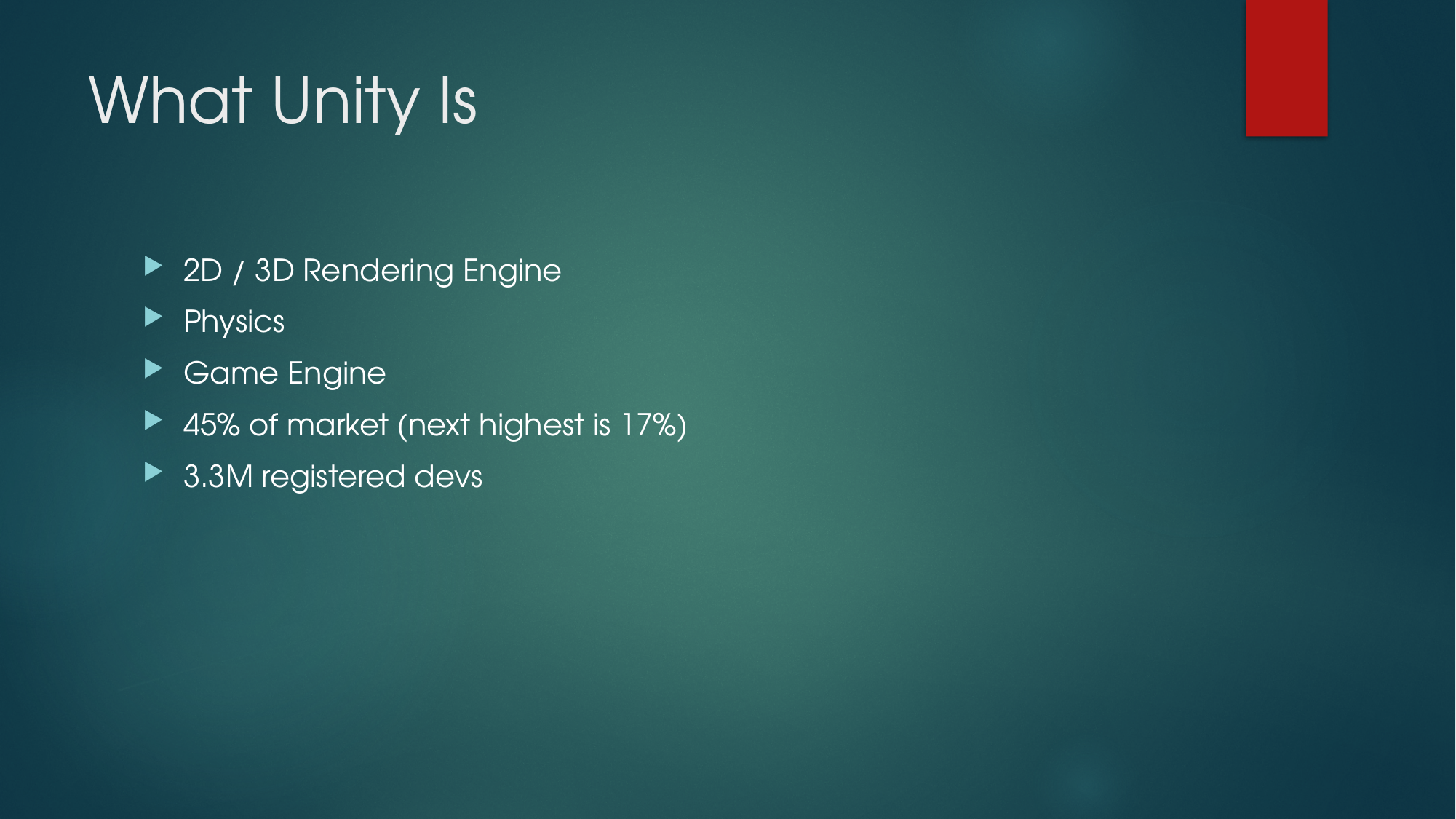

# What Unity Is
2D / 3D Rendering Engine
Physics
Game Engine
45% of market (next highest is 17%)
3.3M registered devs